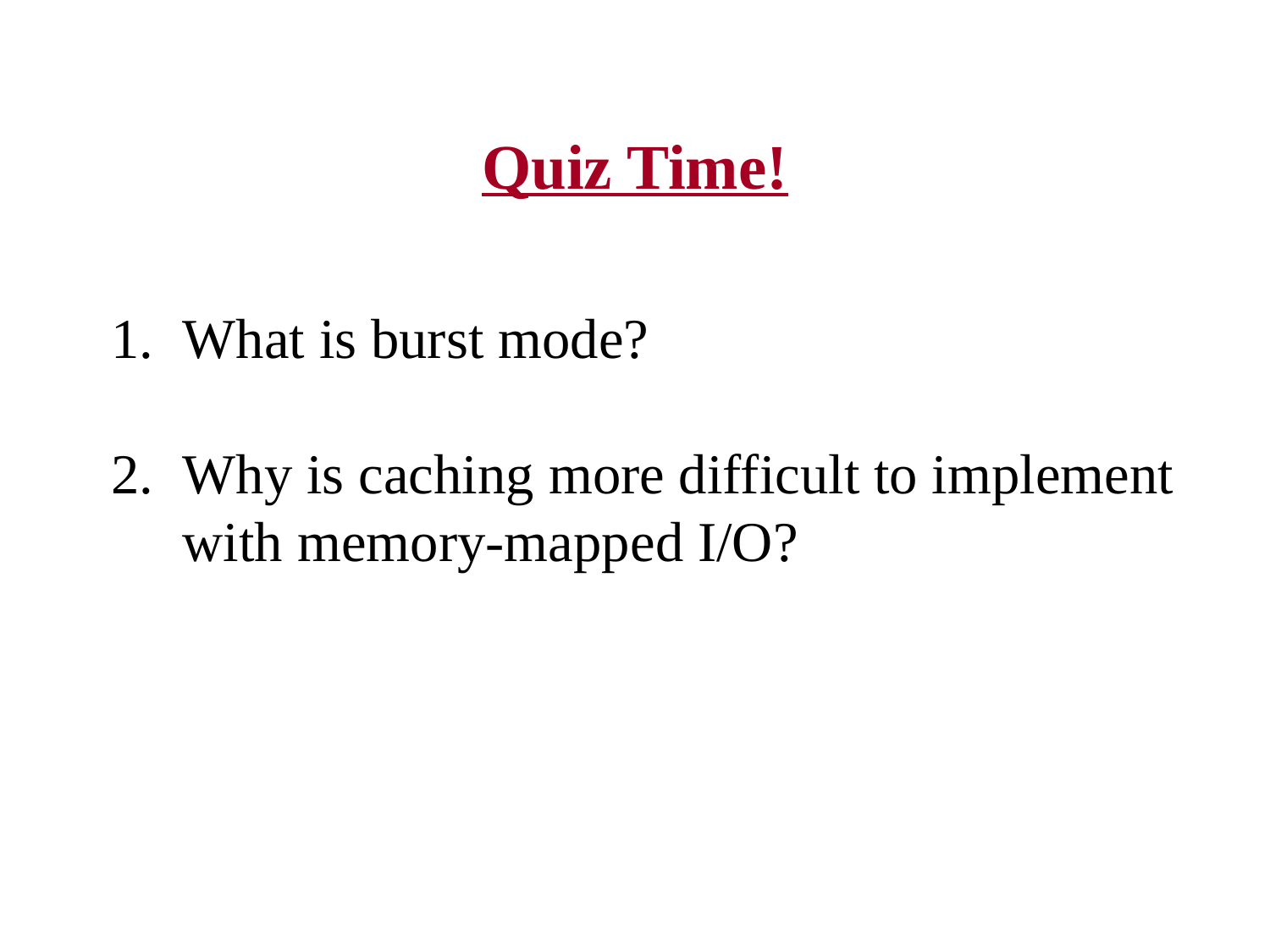

# Quiz Time!
What is burst mode?

Why is caching more difficult to implement with memory-mapped I/O?